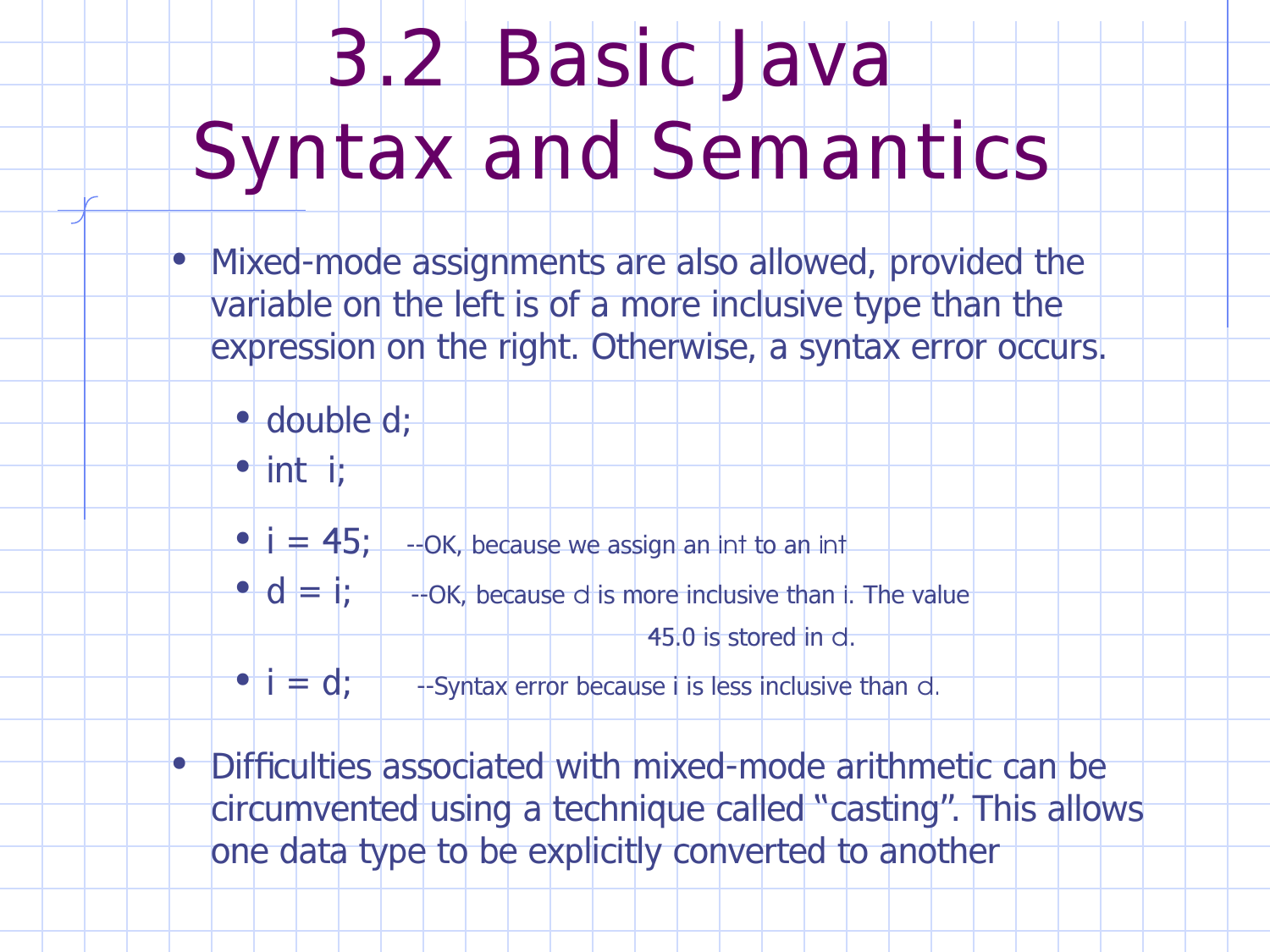

# 3.2  Basic Java Syntax and Semantics
Mixed-mode assignments are also allowed, provided the variable on the left is of a more inclusive type than the expression on the right. Otherwise, a syntax error occurs.

double d;
int  i;

i = 45;   --OK, because we assign an int to an int
d = i;      --OK, because d is more inclusive than i. The value           			45.0 is stored in d.
i = d;        --Syntax error because i is less inclusive than d.

Difficulties associated with mixed-mode arithmetic can be circumvented using a technique called “casting”. This allows one data type to be explicitly converted to another